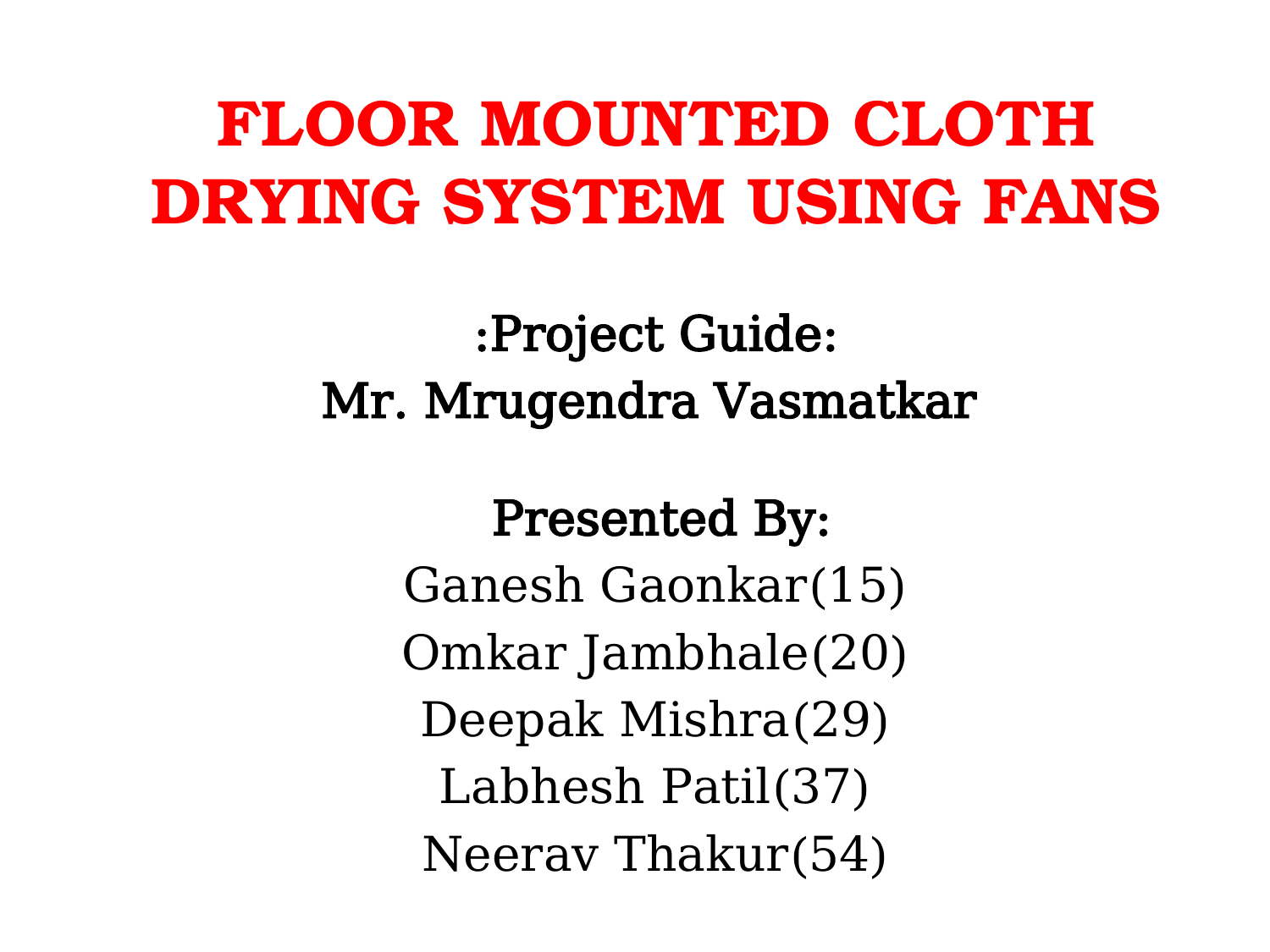

# FLOOR MOUNTED CLOTH DRYING SYSTEM USING FANS
:Project Guide:
Mr. Mrugendra Vasmatkar

 Presented By:
Ganesh Gaonkar(15)
Omkar Jambhale(20)
Deepak Mishra(29)
Labhesh Patil(37)
Neerav Thakur(54)